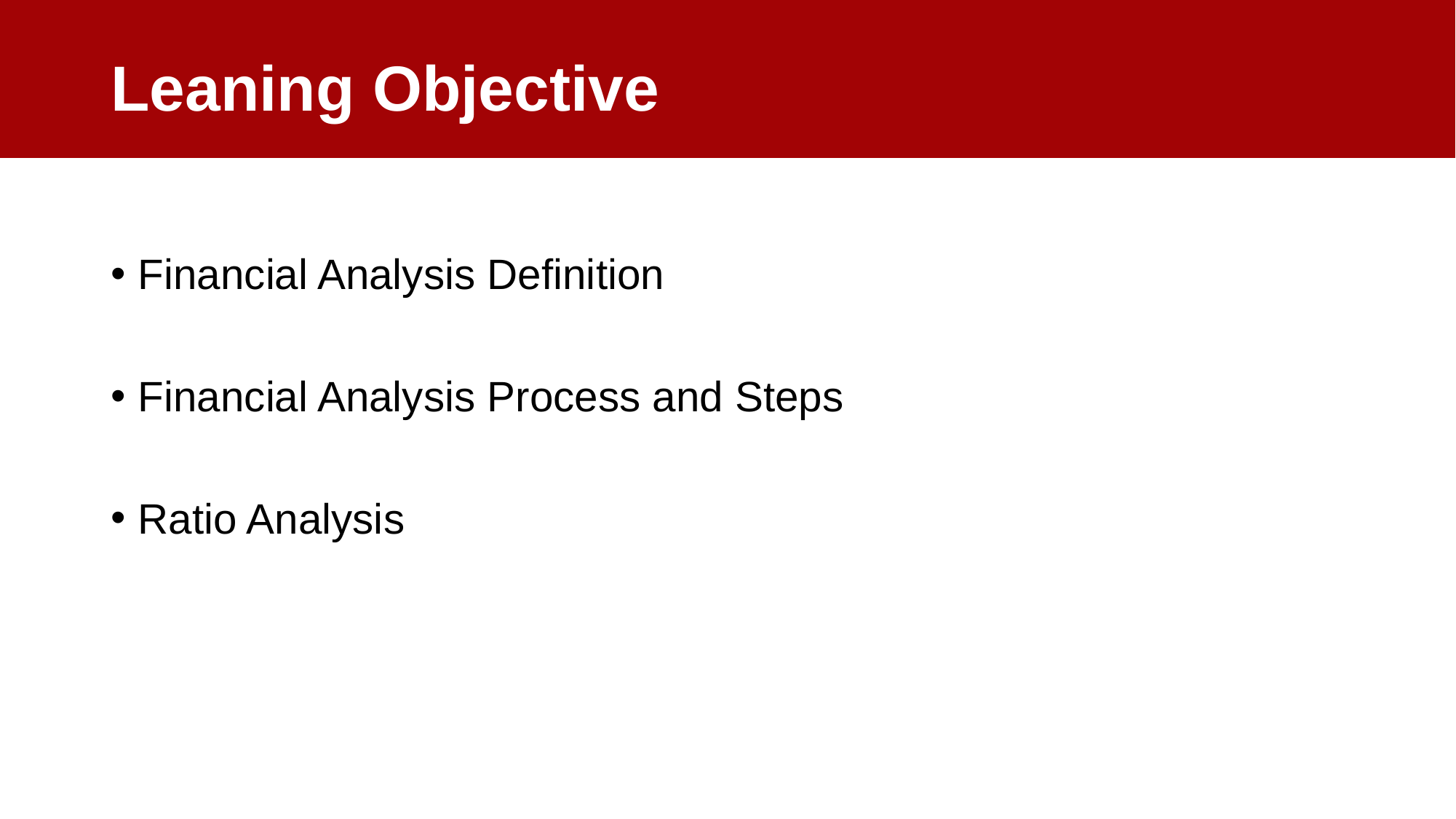

Leaning Objective
Financial Analysis Definition

Financial Analysis Process and Steps

Ratio Analysis